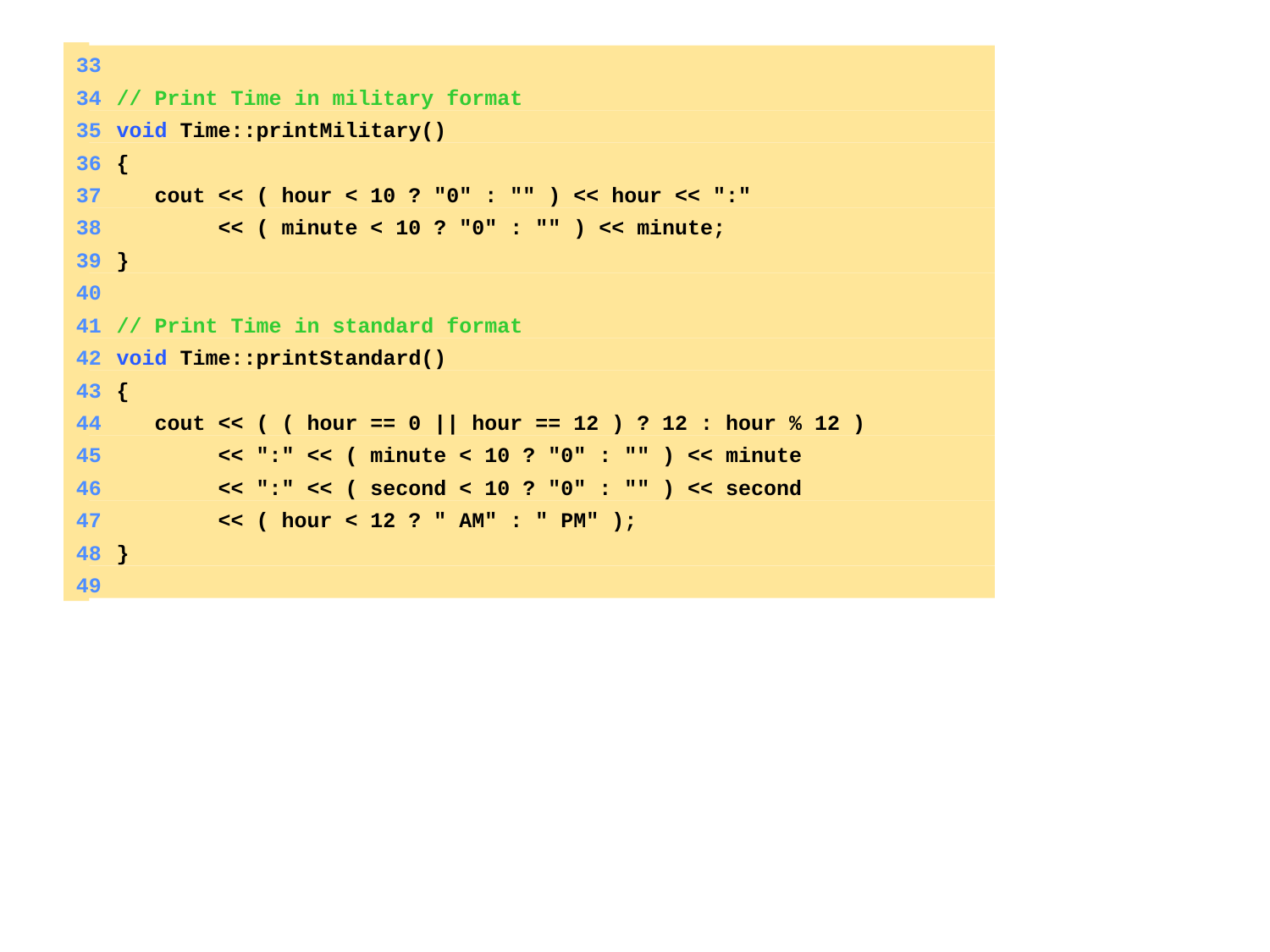

33

	34	// Print Time in military format

	35	void Time::printMilitary()

	36	{

	37	   cout << ( hour < 10 ? "0" : "" ) << hour << ":"

	38	        << ( minute < 10 ? "0" : "" ) << minute;

	39	}

	40

	41	// Print Time in standard format

	42	void Time::printStandard()

	43	{

	44	   cout << ( ( hour == 0 || hour == 12 ) ? 12 : hour % 12 )

	45	        << ":" << ( minute < 10 ? "0" : "" ) << minute

	46	        << ":" << ( second < 10 ? "0" : "" ) << second

	47	        << ( hour < 12 ? " AM" : " PM" );

	48	}

	49